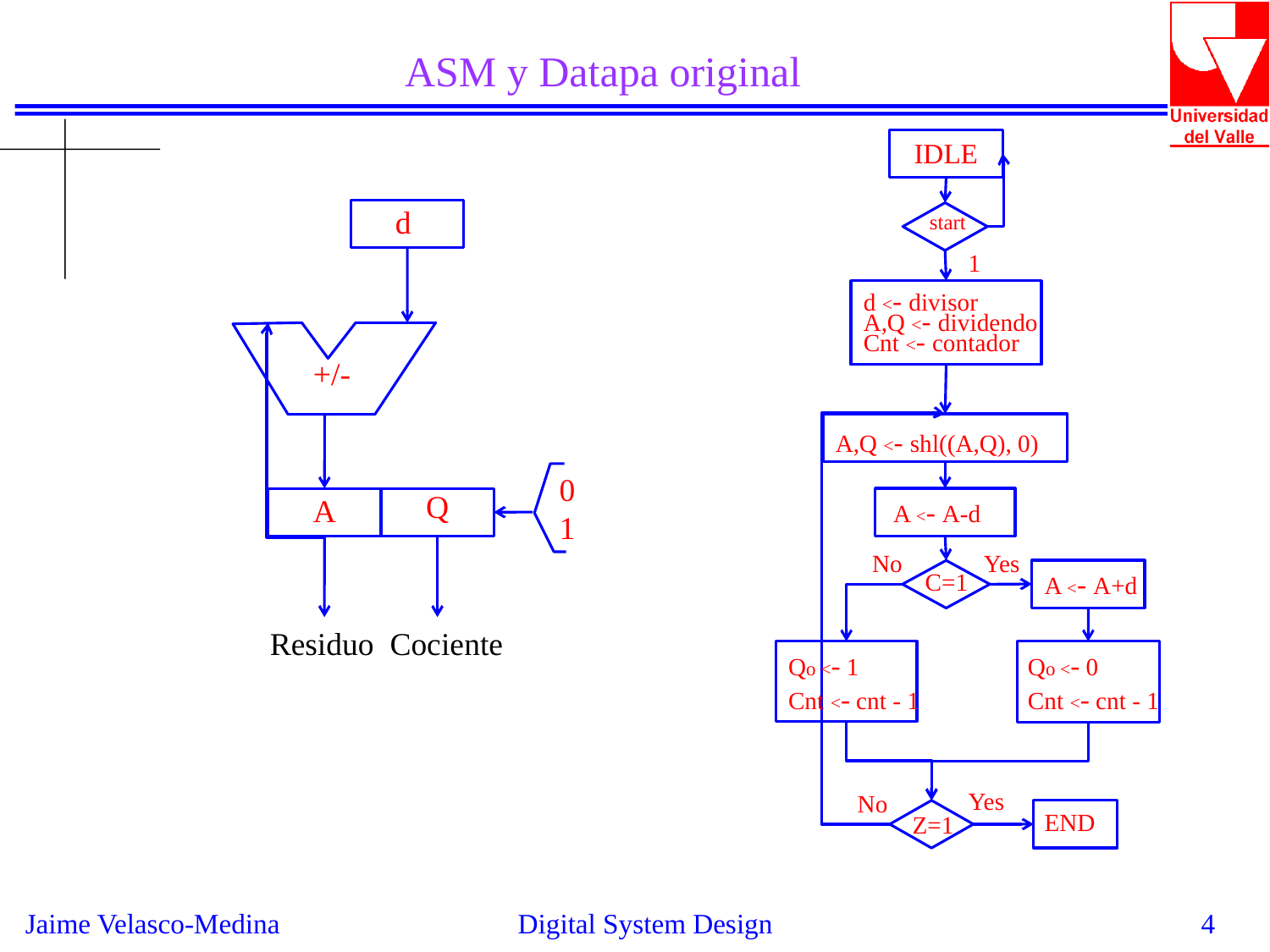

ASM y Datapa original

IDLE
d

start
1

d <- divisor
A,Q <- dividendo
Cnt <- contador

 +/-

A,Q <- shl((A,Q), 0)

01
Q
A

A <- A-d

No
Yes

A <- A+d
C=1

Residuo  Cociente
Qo <- 1
Cnt <- cnt - 1

Qo <- 0
Cnt <- cnt - 1

Yes
No

END
Z=1